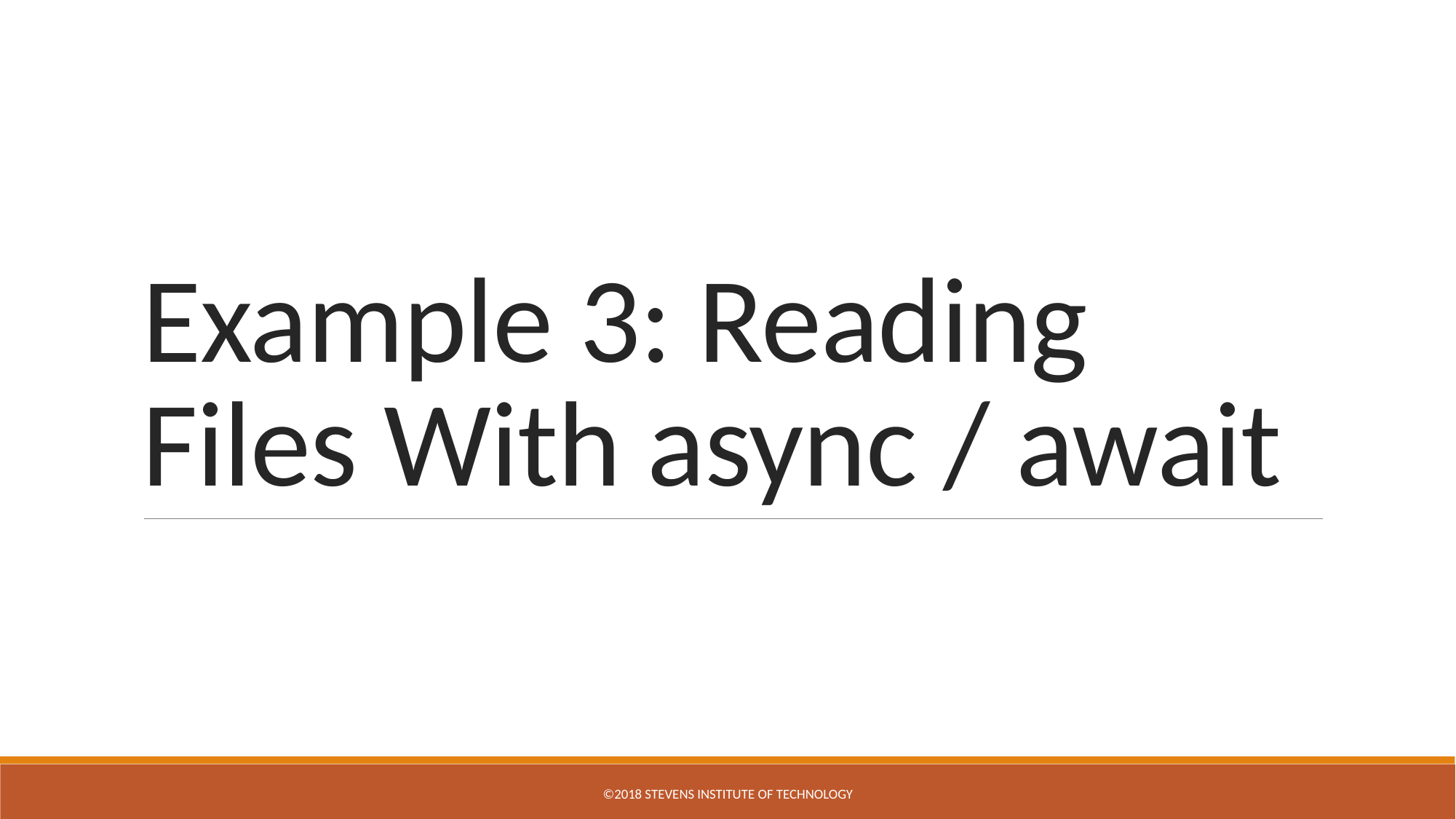

# Example 3: Reading Files With async / await

©2018 STEVENS INSTITUTE OF TECHNOLOGY